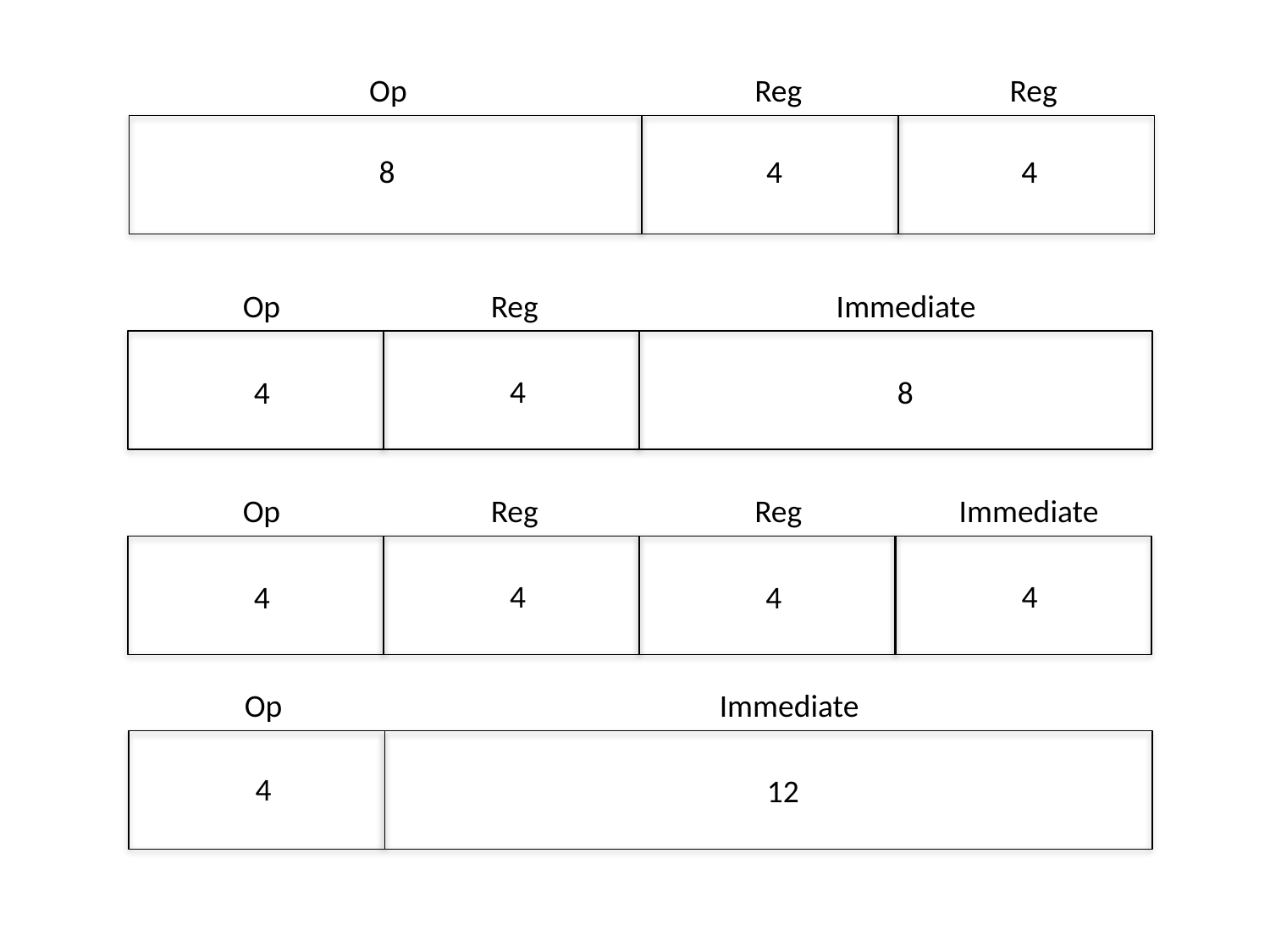

Op
Reg
Reg

8
4
4
Op
Reg
Immediate

4
4
8
Op
Reg
Reg
Immediate

4
4
4
4
Op
Immediate

4
12